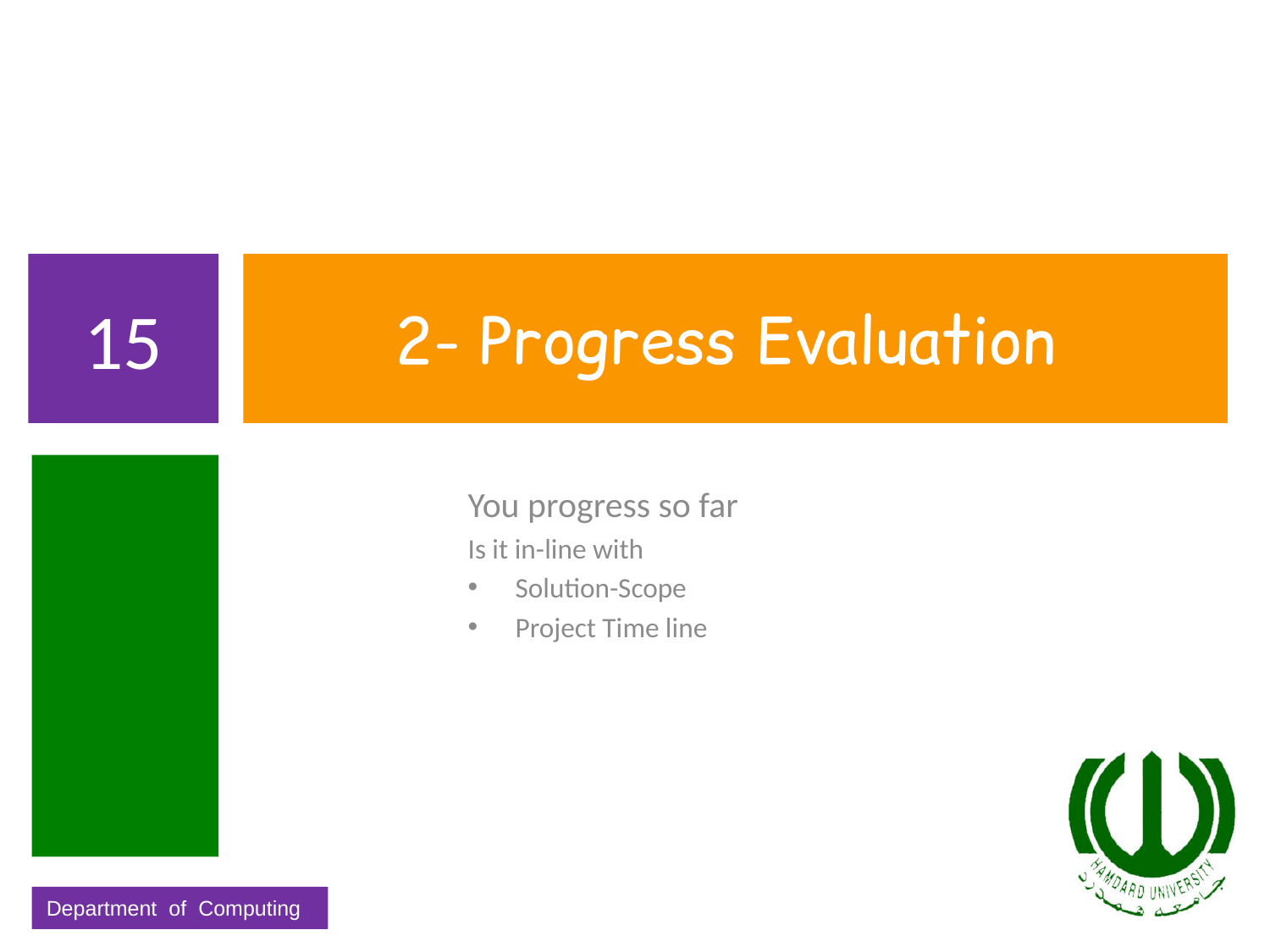

15
# 2- Progress Evaluation
You progress so far
Is it in-line with
Solution-Scope
Project Time line
Department  of  Computing